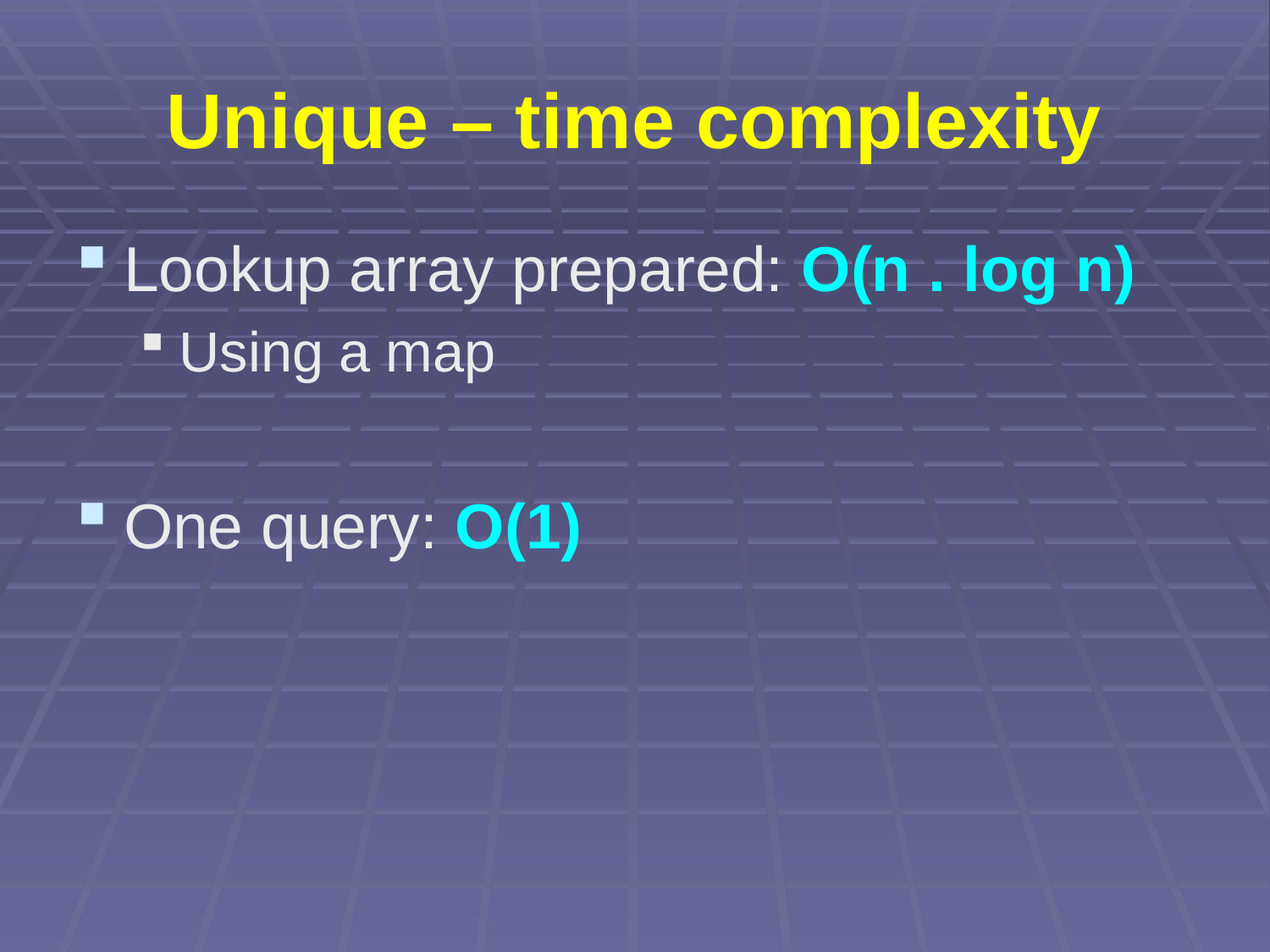

# Unique – time complexity
Lookup array prepared: O(n . log n)
Using a map

One query: O(1)